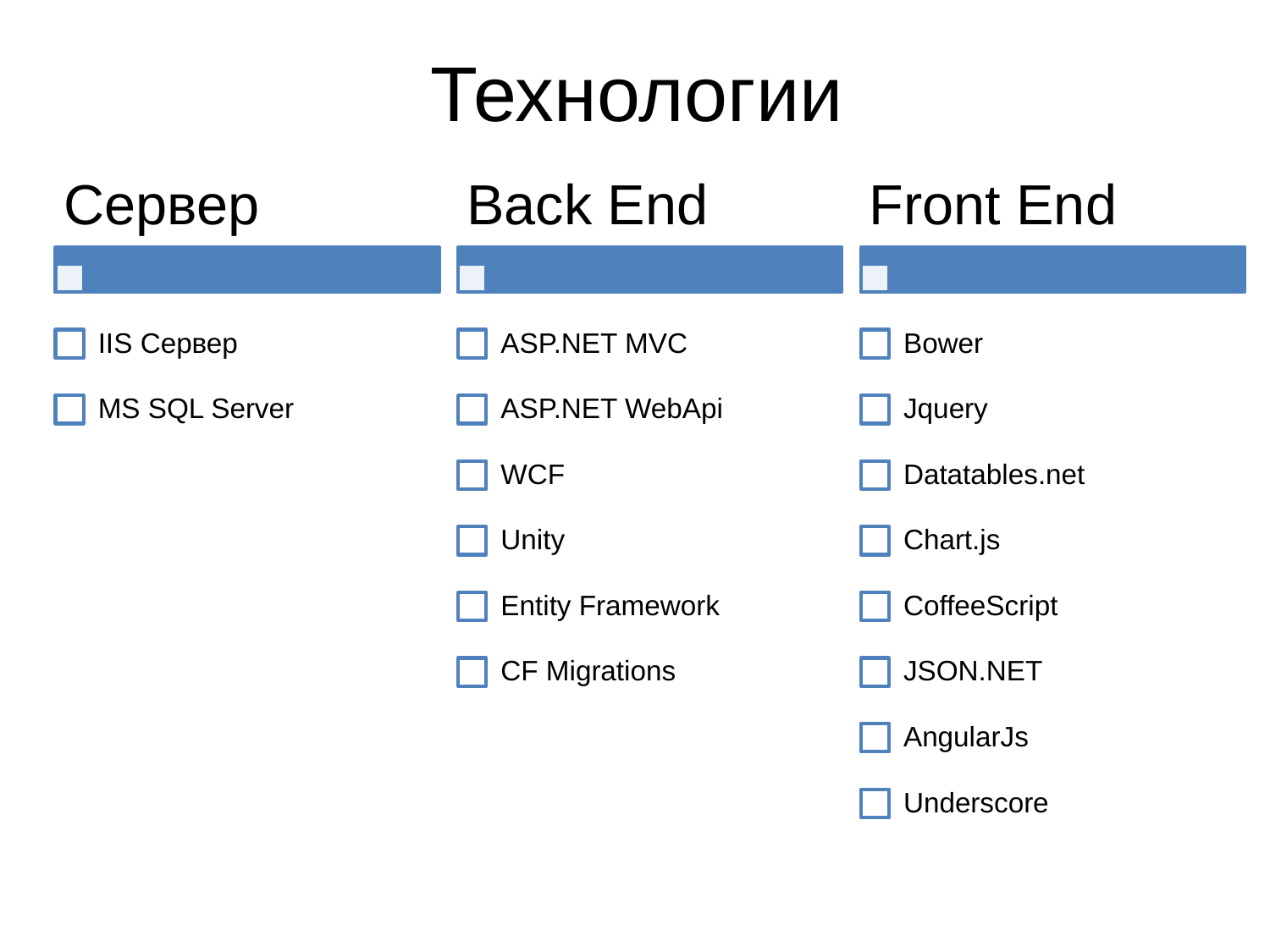

# Технологии
Сервер
IIS Сервер
MS SQL Server
Back End
ASP.NET MVC
ASP.NET WebApi
WCF
Unity
Entity Framework
CF Migrations
Front End
Bower
Jquery
Datatables.net
Chart.js
CoffeeScript
JSON.NET
AngularJs
Underscore